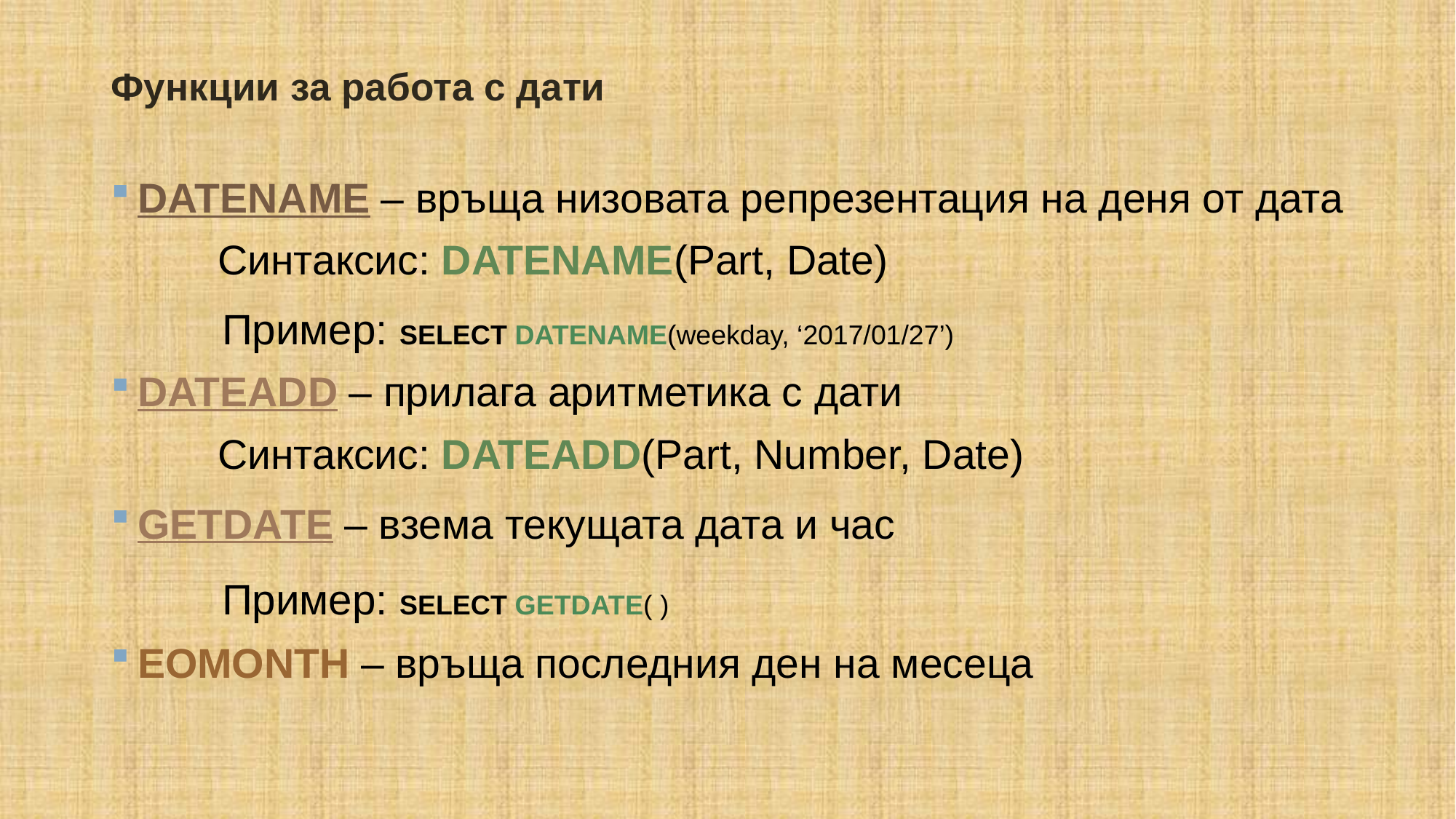

# Функции за работа с дати
DATENAME – връща низовата репрезентация на деня от дата
Синтаксис: DATENAME(Part, Date)

DATEADD – прилага аритметика с дати
Синтаксис: DATEADD(Part, Number, Date)
GETDATE – взема текущата дата и час

EOMONTH – връща последния ден на месеца

Пример: SELECT DATENAME(weekday, ‘2017/01/27’)
Пример: SELECT GETDATE( )